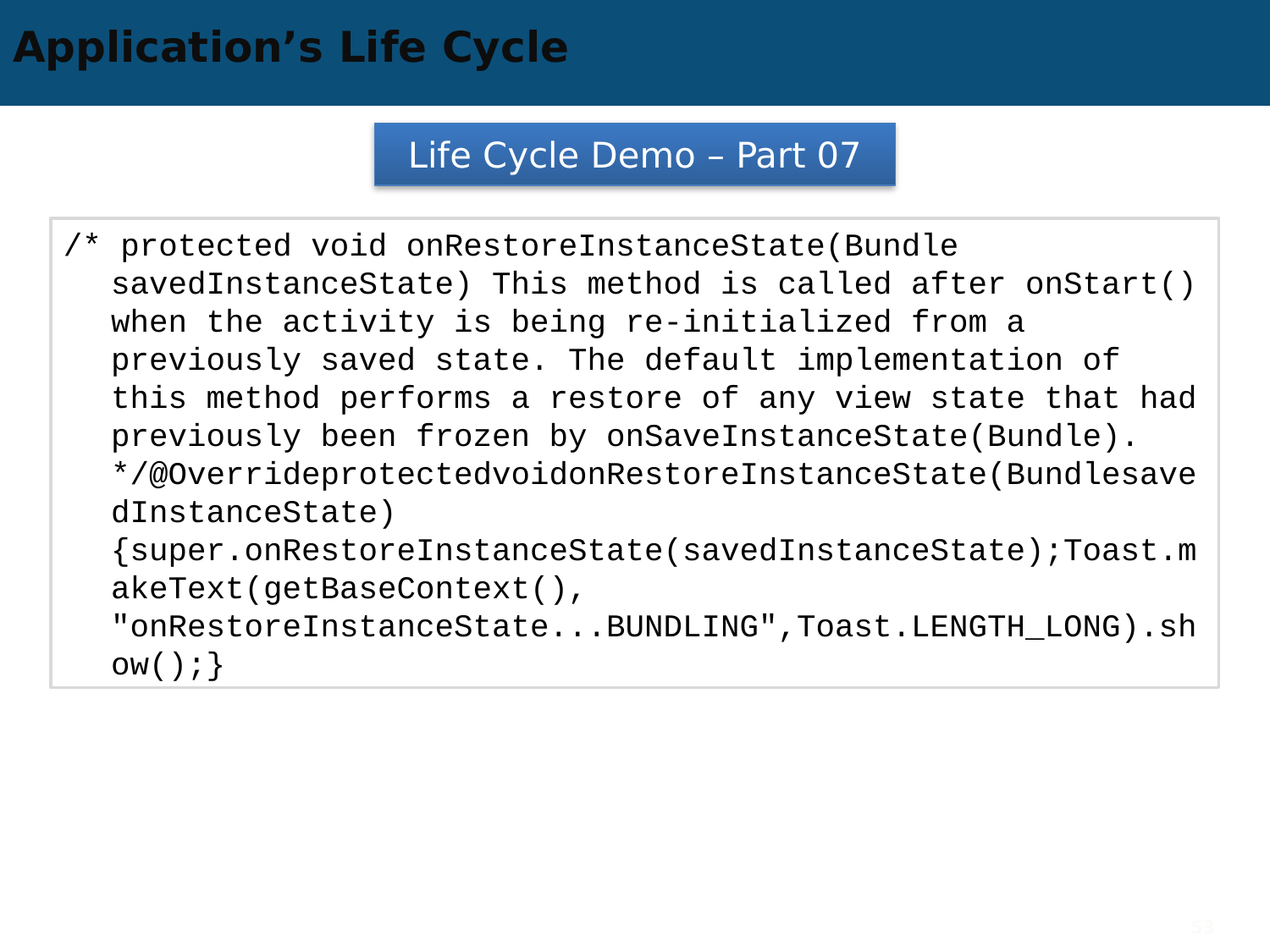

# Application’s Life Cycle
Life Cycle Demo – Part 07
/* protected void onRestoreInstanceState(Bundle savedInstanceState) This method is called after onStart() when the activity is being re-initialized from a previously saved state. The default implementation of this method performs a restore of any view state that had previously been frozen by onSaveInstanceState(Bundle). */@OverrideprotectedvoidonRestoreInstanceState(BundlesavedInstanceState) {super.onRestoreInstanceState(savedInstanceState);Toast.makeText(getBaseContext(), "onRestoreInstanceState...BUNDLING",Toast.LENGTH_LONG).show();}